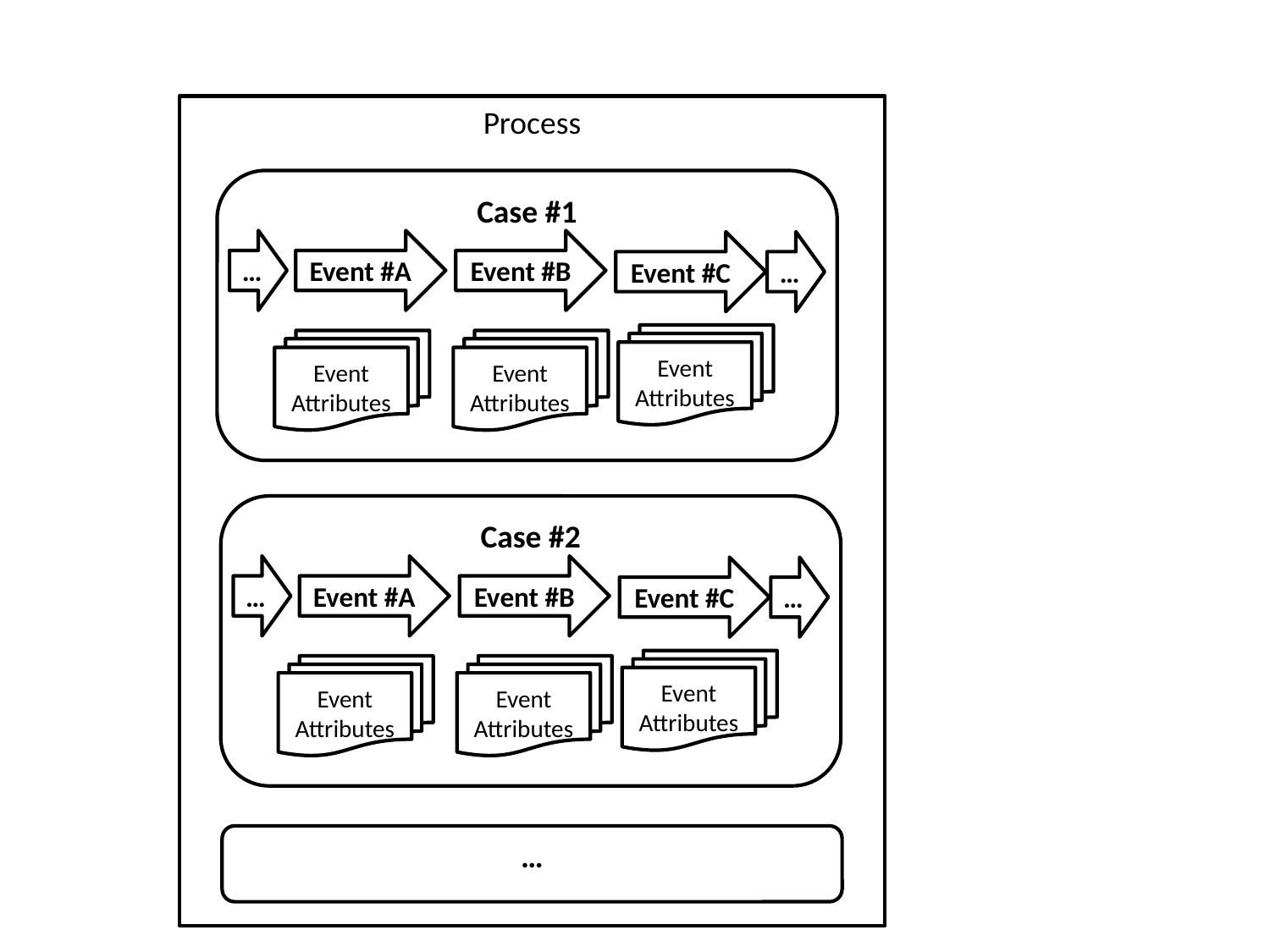

Process
Case #1
…
Event #A
Event #B
Event #C
…
Event Attributes
Event Attributes
Event Attributes
Case #2
…
Event #A
Event #B
Event #C
…
Event Attributes
Event Attributes
Event Attributes
…